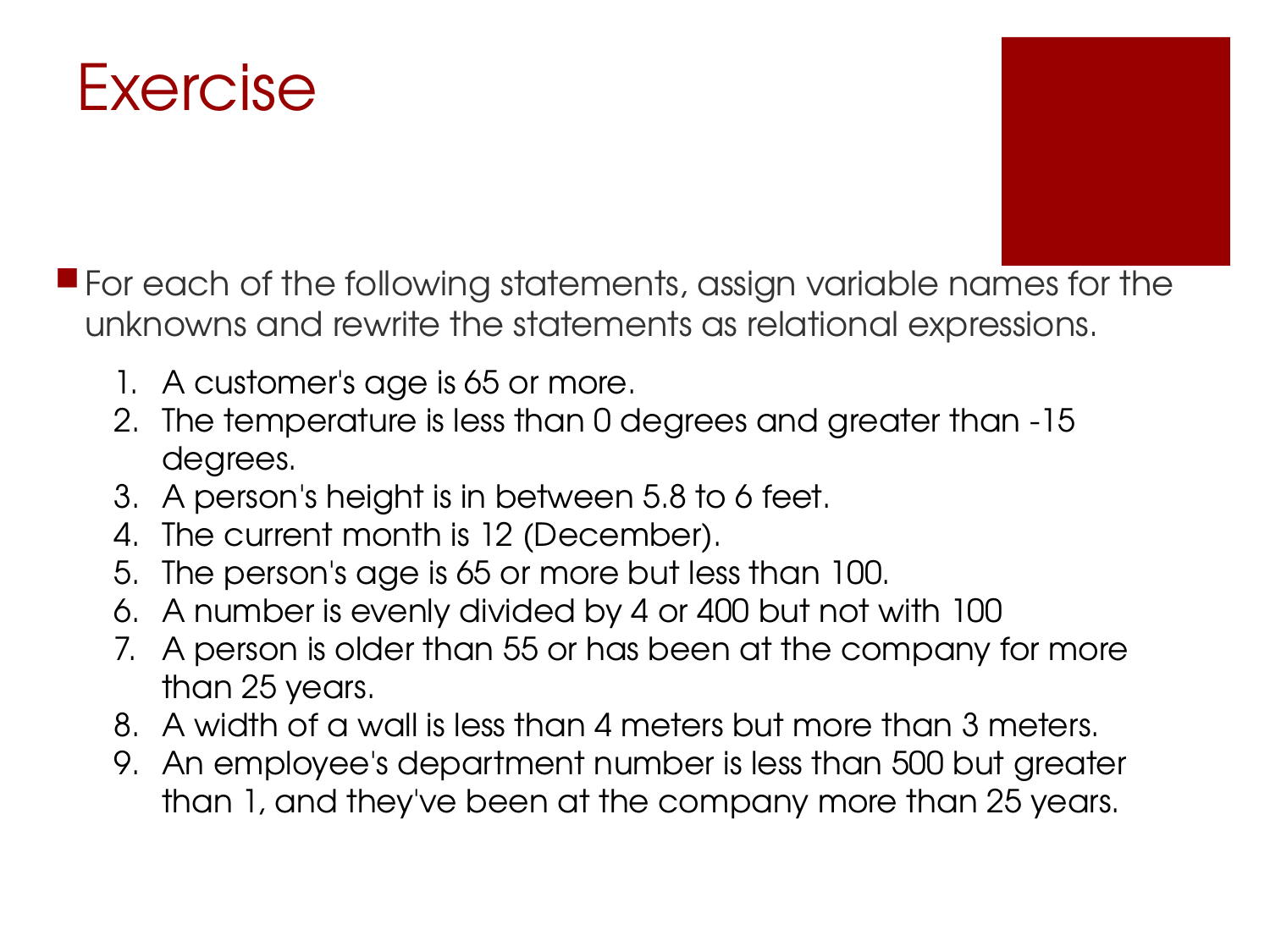

# Exercise
For each of the following statements, assign variable names for the unknowns and rewrite the statements as relational expressions.
A customer's age is 65 or more.
The temperature is less than 0 degrees and greater than -15 degrees.
A person's height is in between 5.8 to 6 feet.
The current month is 12 (December).
The person's age is 65 or more but less than 100.
A number is evenly divided by 4 or 400 but not with 100
A person is older than 55 or has been at the company for more than 25 years.
A width of a wall is less than 4 meters but more than 3 meters.
An employee's department number is less than 500 but greater than 1, and they've been at the company more than 25 years.